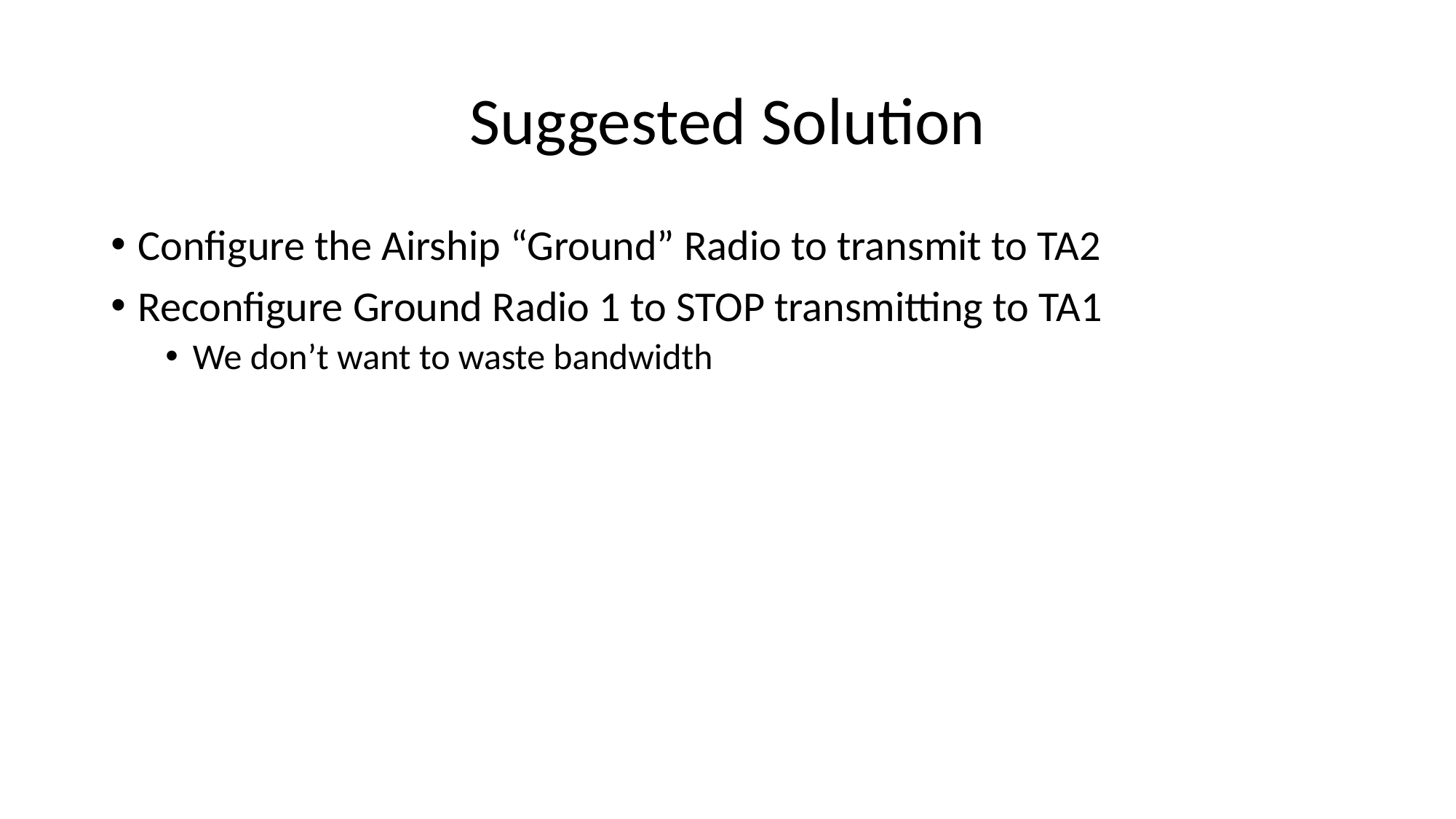

# Suggested Solution
Configure the Airship “Ground” Radio to transmit to TA2
Reconfigure Ground Radio 1 to STOP transmitting to TA1
We don’t want to waste bandwidth